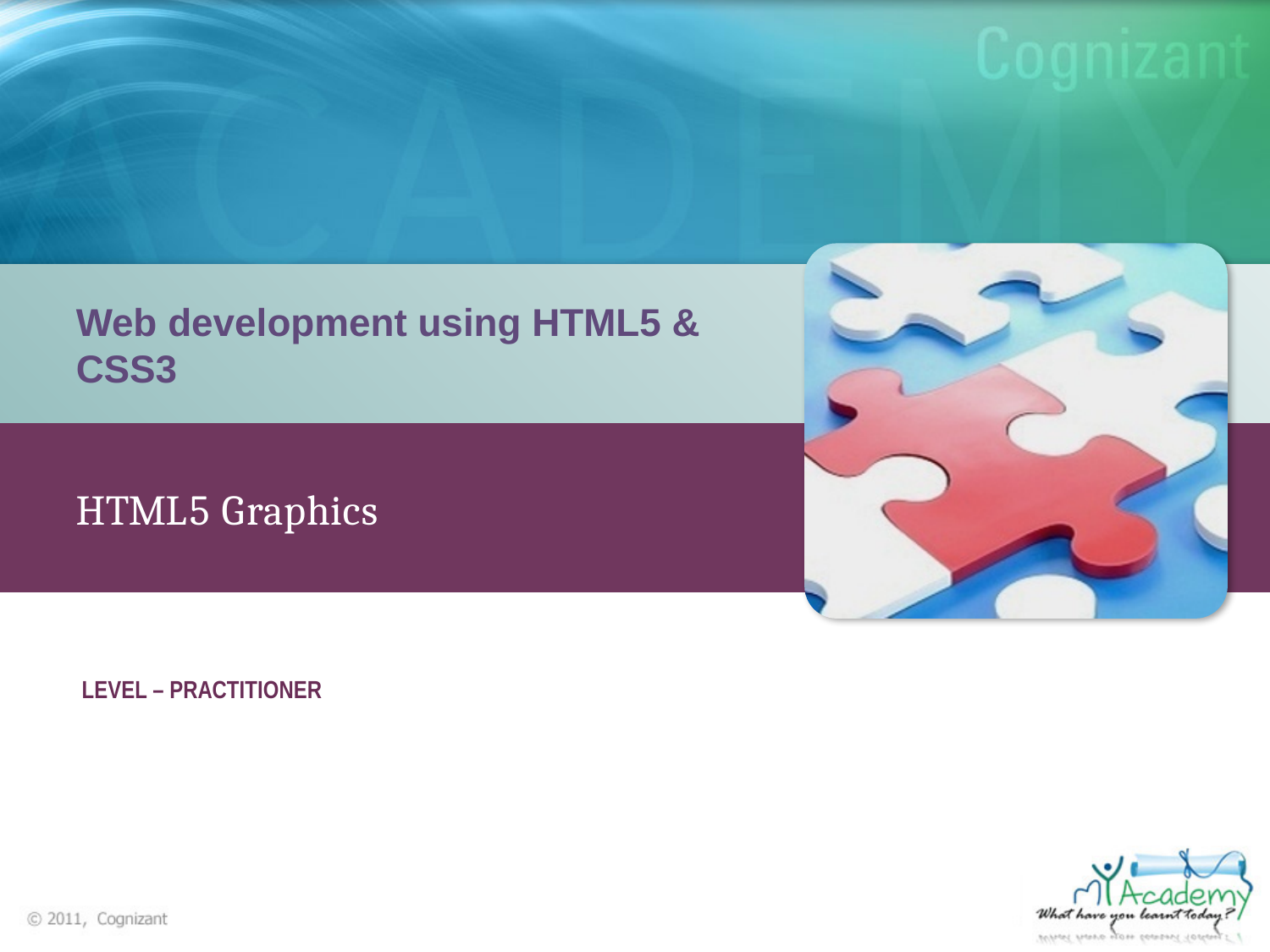

Web development using HTML5 & CSS3
HTML5 Graphics
LEVEL – PRACTITIONER